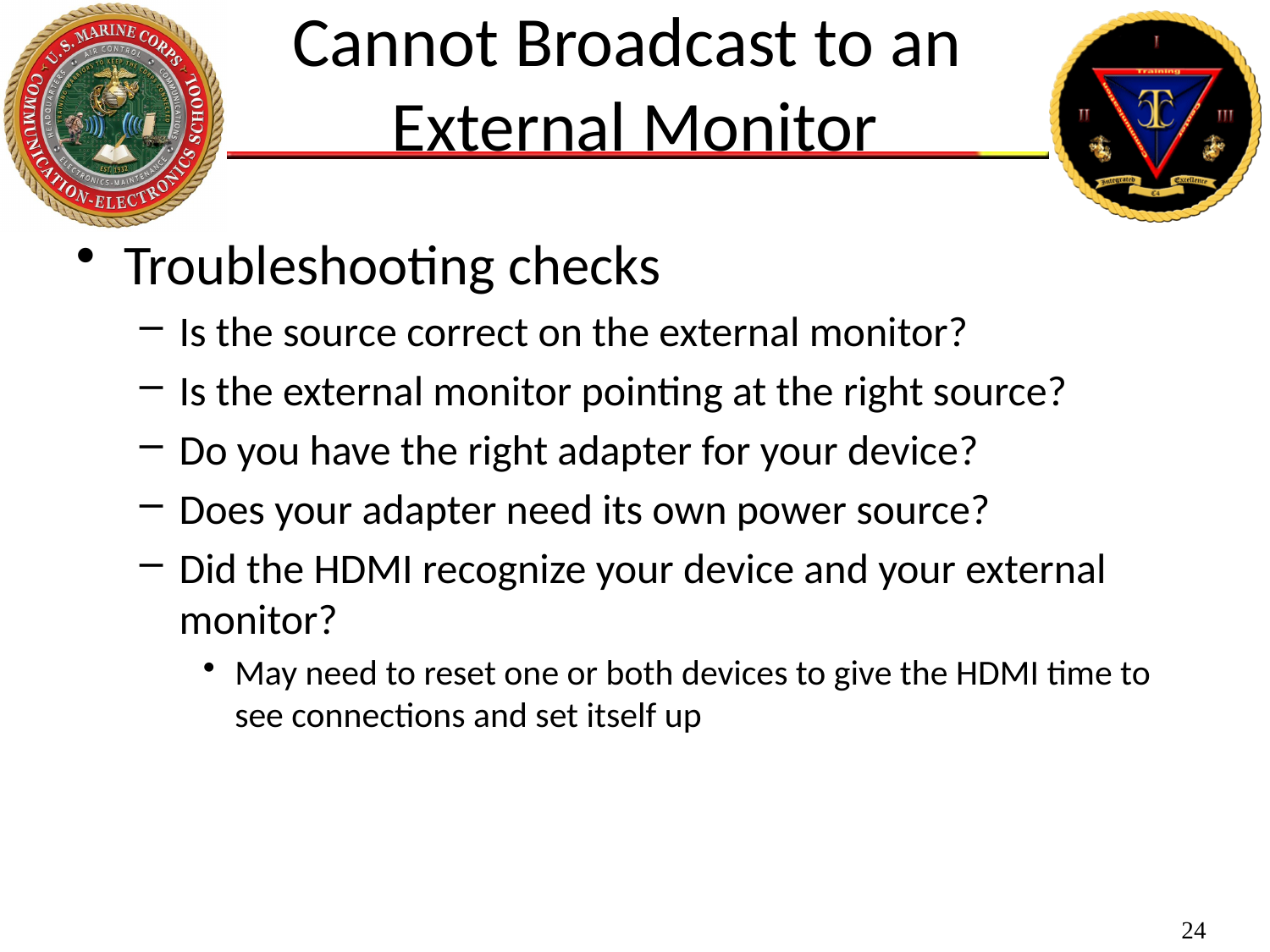

# Cannot Broadcast to an External Monitor
Troubleshooting checks
Is the source correct on the external monitor?
Is the external monitor pointing at the right source?
Do you have the right adapter for your device?
Does your adapter need its own power source?
Did the HDMI recognize your device and your external monitor?
May need to reset one or both devices to give the HDMI time to see connections and set itself up